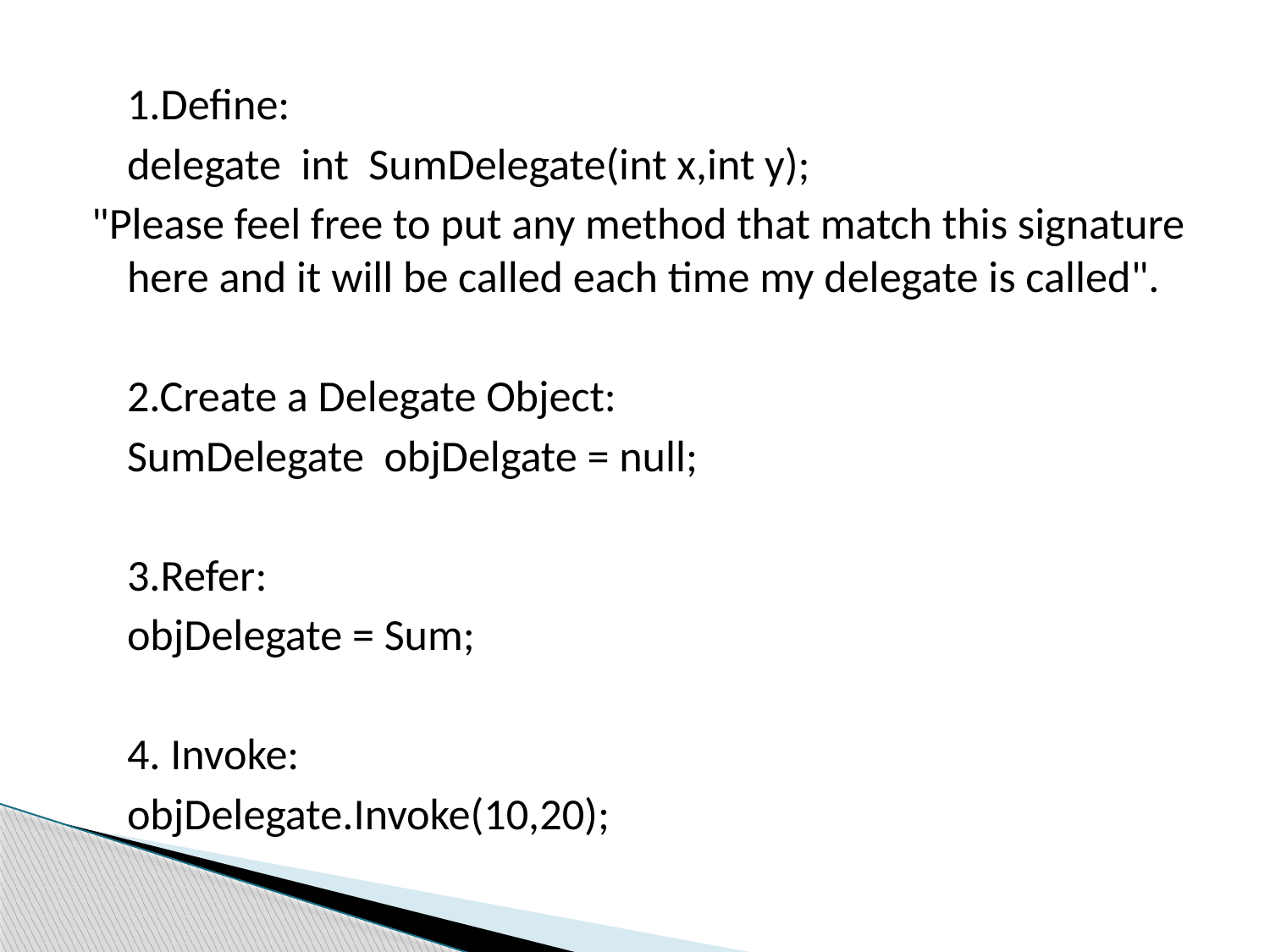

1.Define:
	delegate  int  SumDelegate(int x,int y);
"Please feel free to put any method that match this signature here and it will be called each time my delegate is called".

	2.Create a Delegate Object:
	SumDelegate  objDelgate = null;

	3.Refer:
	objDelegate = Sum;

	4. Invoke:
	objDelegate.Invoke(10,20);